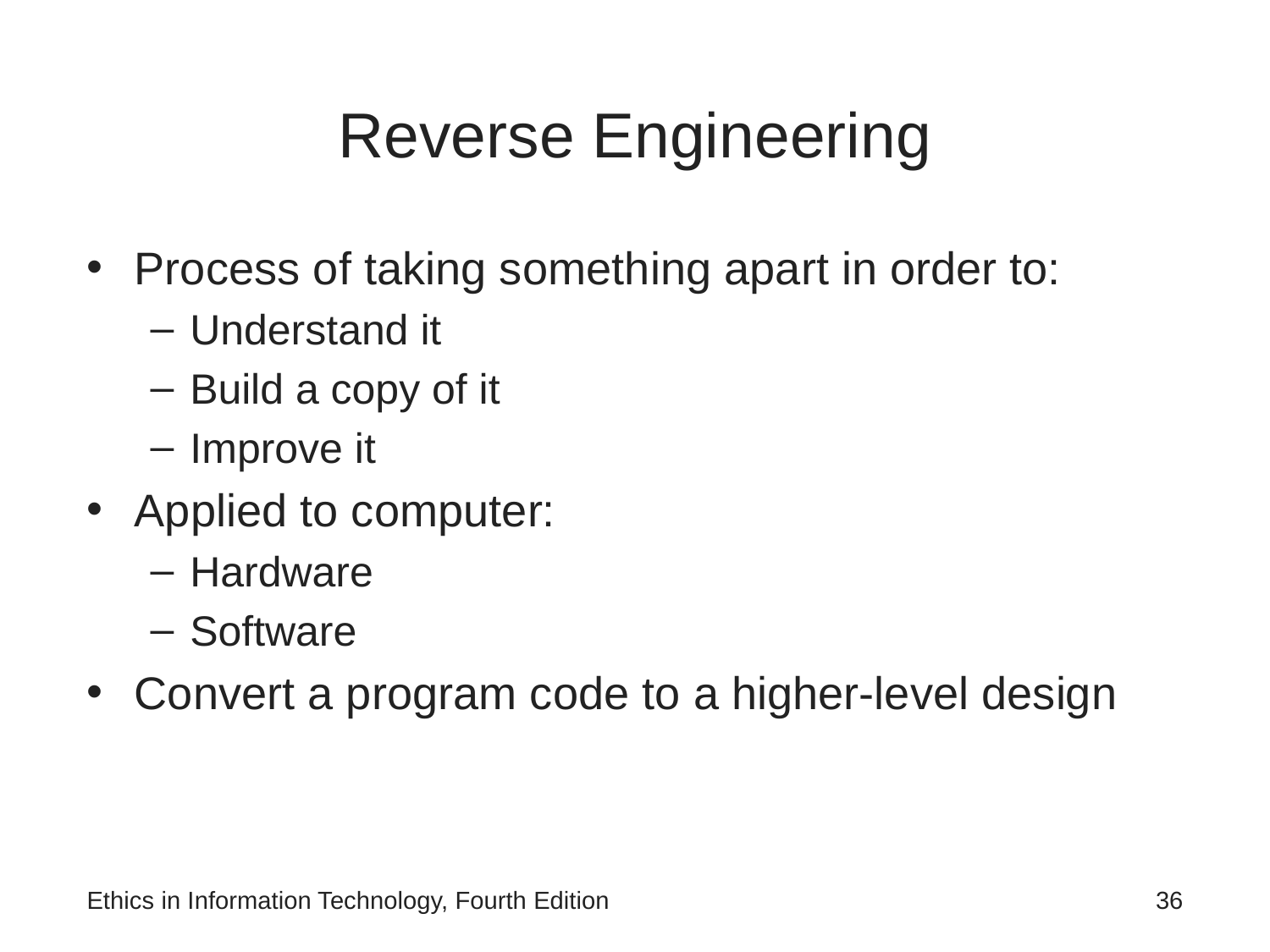

# Reverse Engineering
Process of taking something apart in order to:
Understand it
Build a copy of it
Improve it
Applied to computer:
Hardware
Software
Convert a program code to a higher-level design
Ethics in Information Technology, Fourth Edition
36